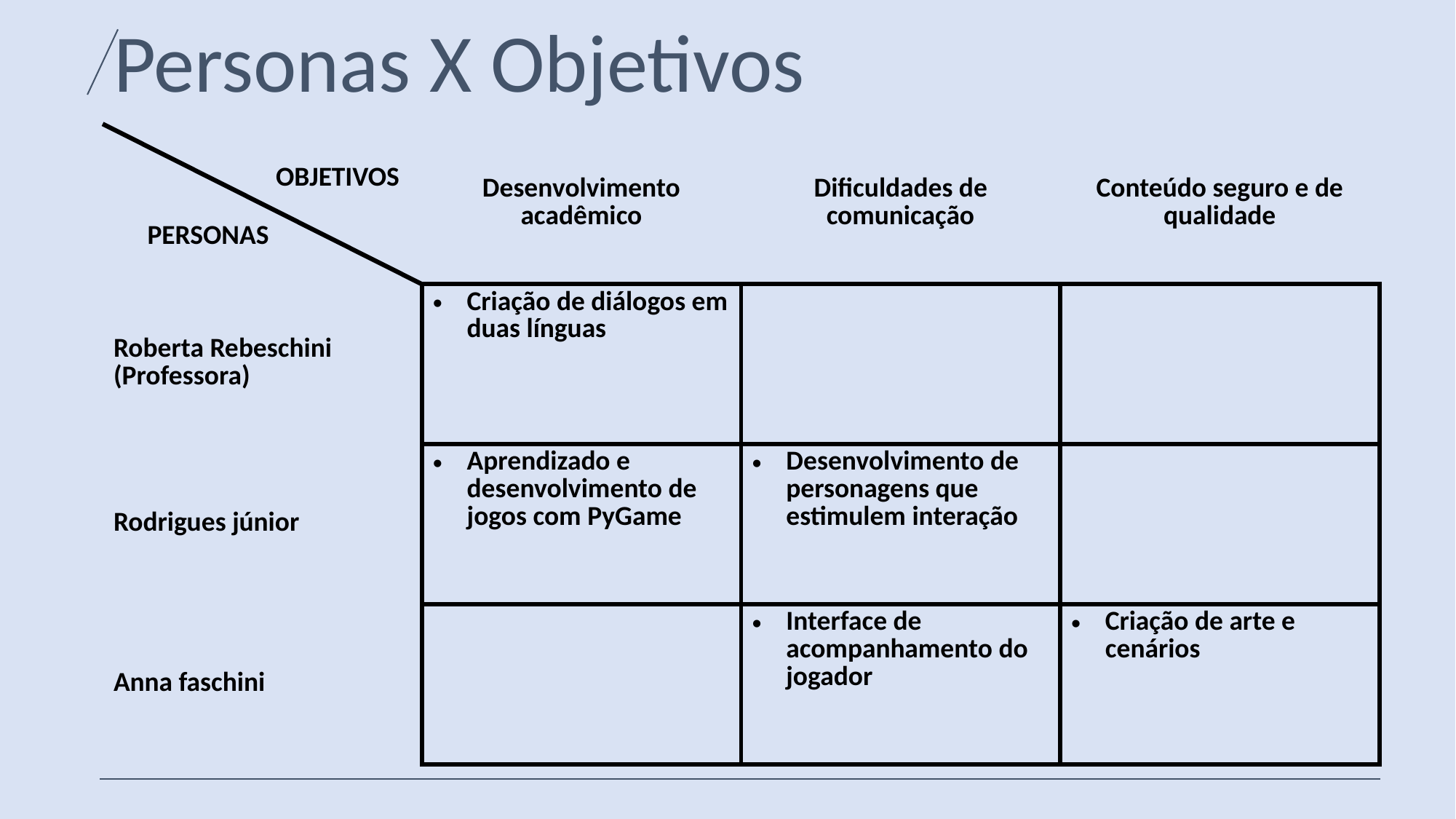

# Personas X Objetivos
|  | Desenvolvimento acadêmico | Dificuldades de comunicação | Conteúdo seguro e de qualidade |
| --- | --- | --- | --- |
| Roberta Rebeschini (Professora) | Criação de diálogos em duas línguas |  |  |
| Rodrigues júnior | Aprendizado e desenvolvimento de jogos com PyGame | Desenvolvimento de personagens que estimulem interação |  |
| Anna faschini |  | Interface de acompanhamento do jogador | Criação de arte e cenários |
OBJETIVOS
PERSONAS